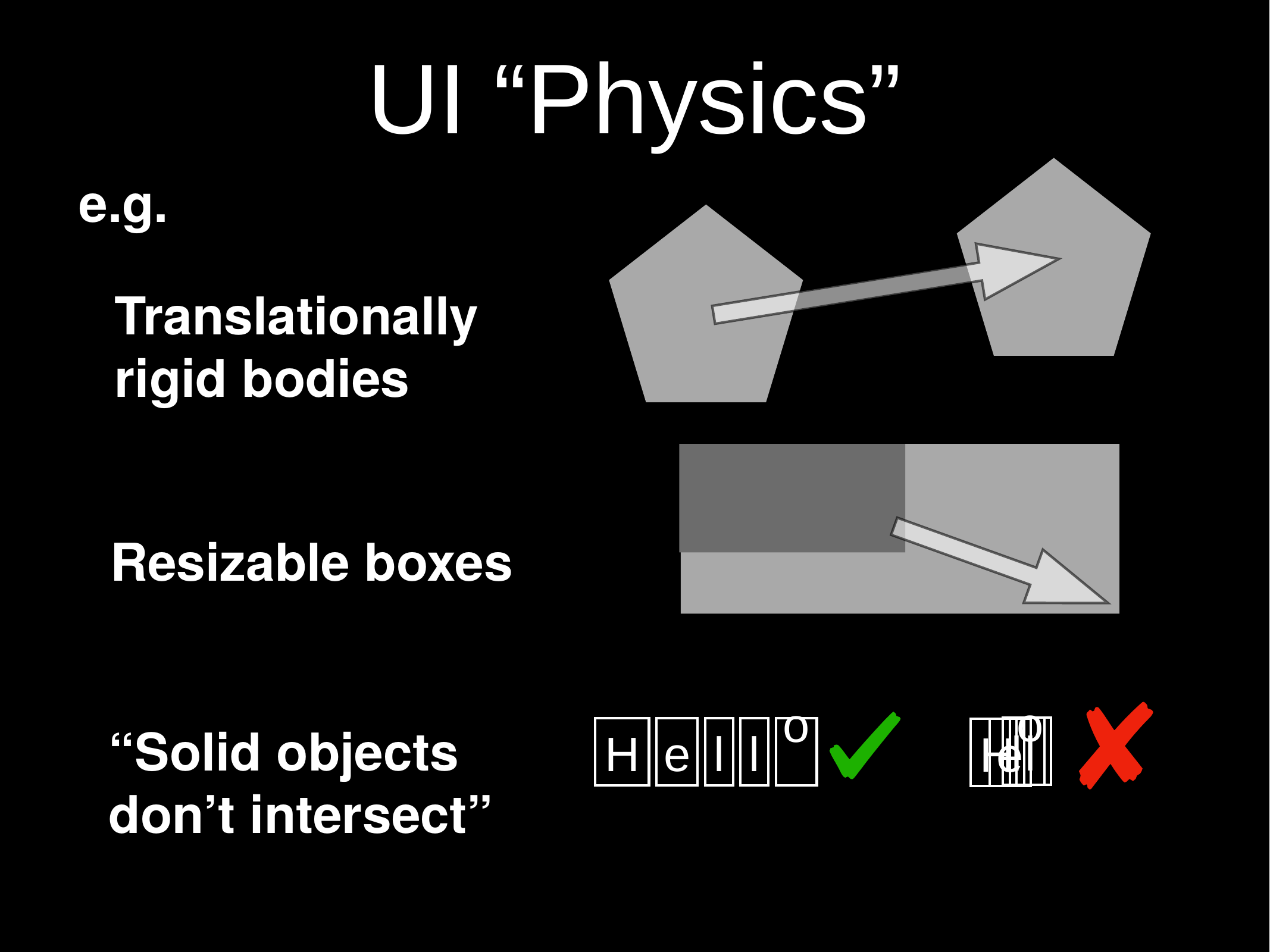

# UI “Physics”

e.g.
Translationally rigid bodies

Resizable boxes

“Solid objects don’t intersect”
l
o

l
e
H
o

H
e
l
l